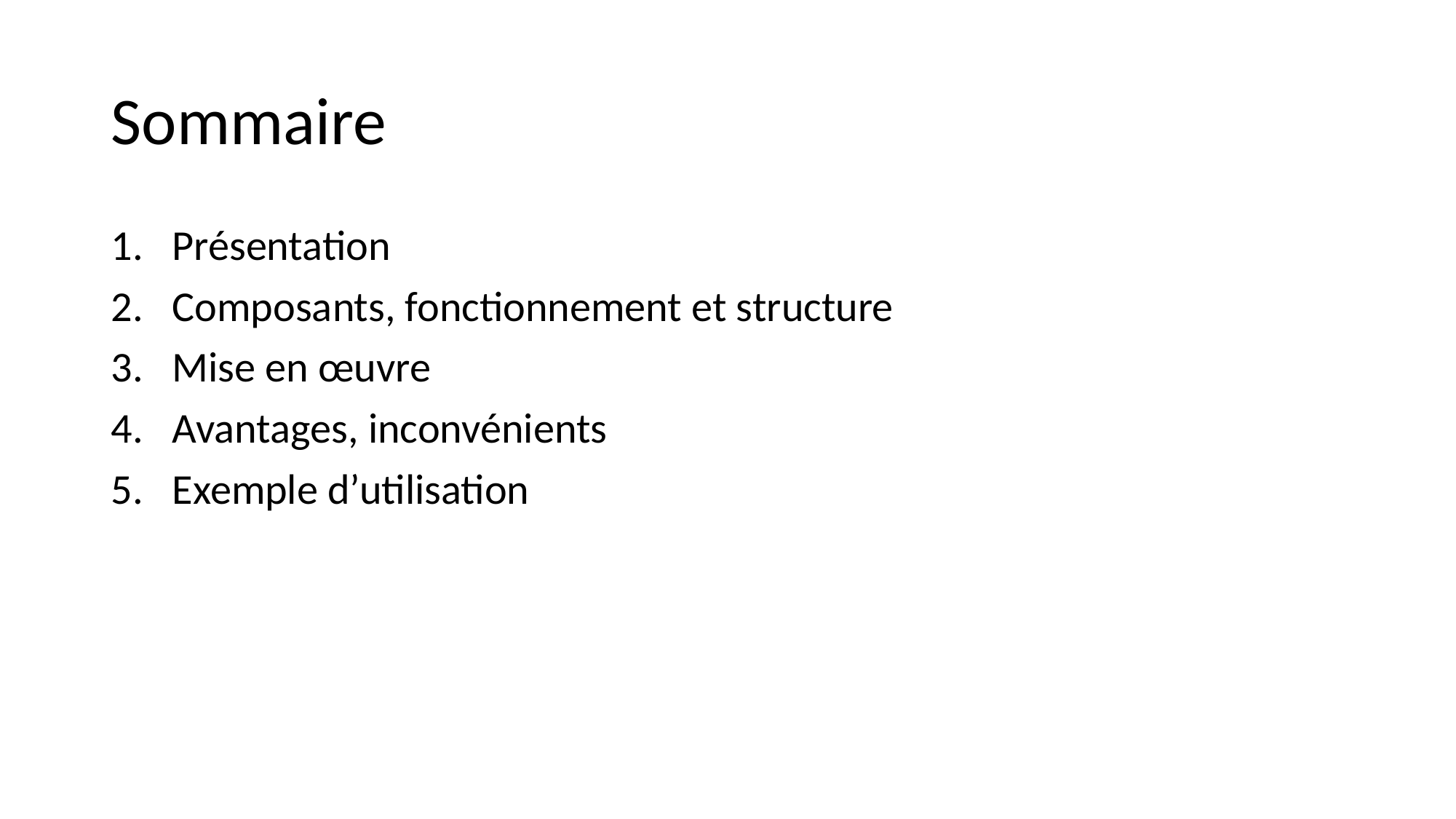

# Sommaire
Présentation
Composants, fonctionnement et structure
Mise en œuvre
Avantages, inconvénients
Exemple d’utilisation